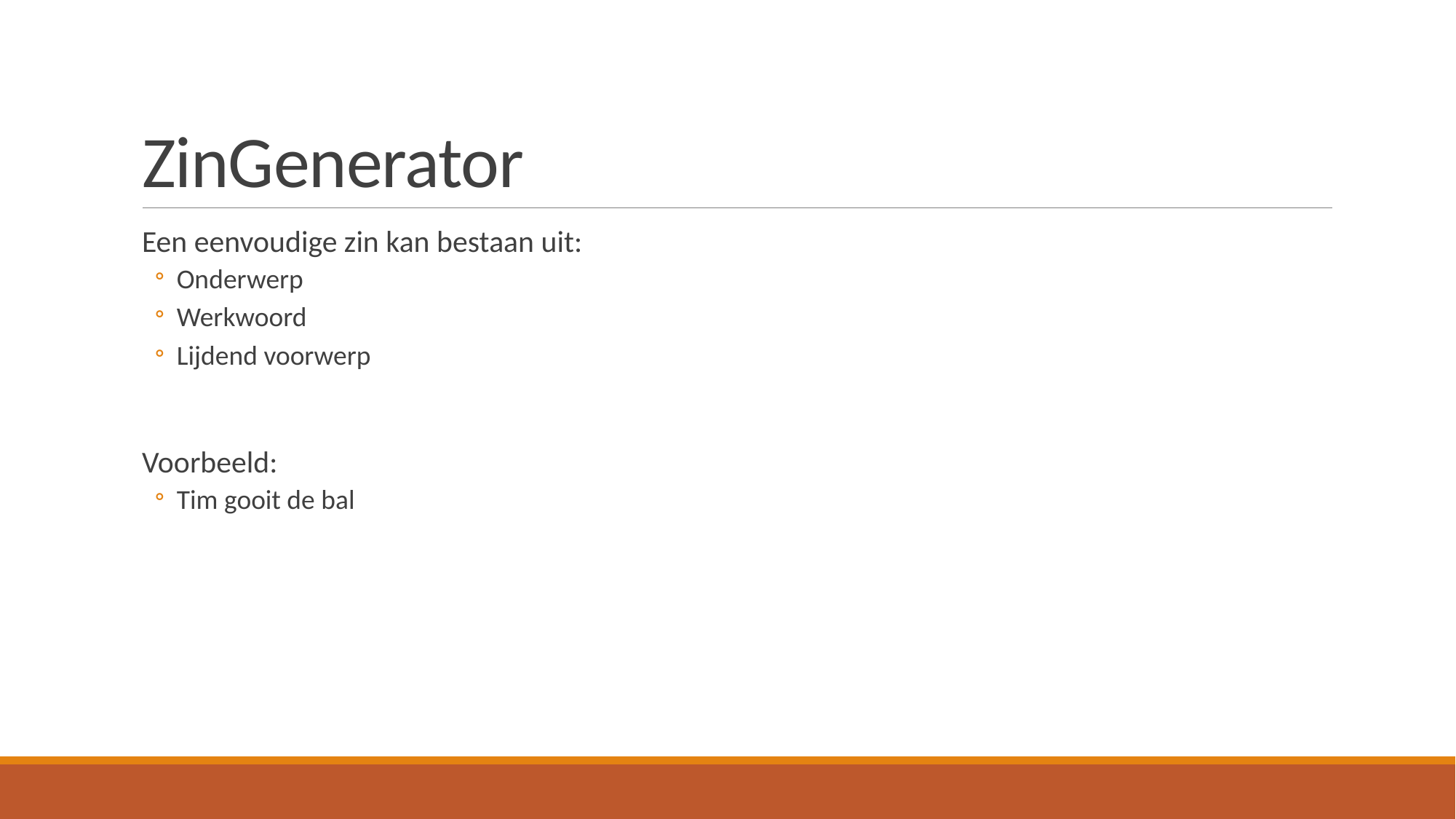

# ZinGenerator
Een eenvoudige zin kan bestaan uit:
Onderwerp
Werkwoord
Lijdend voorwerp

Voorbeeld:
Tim gooit de bal